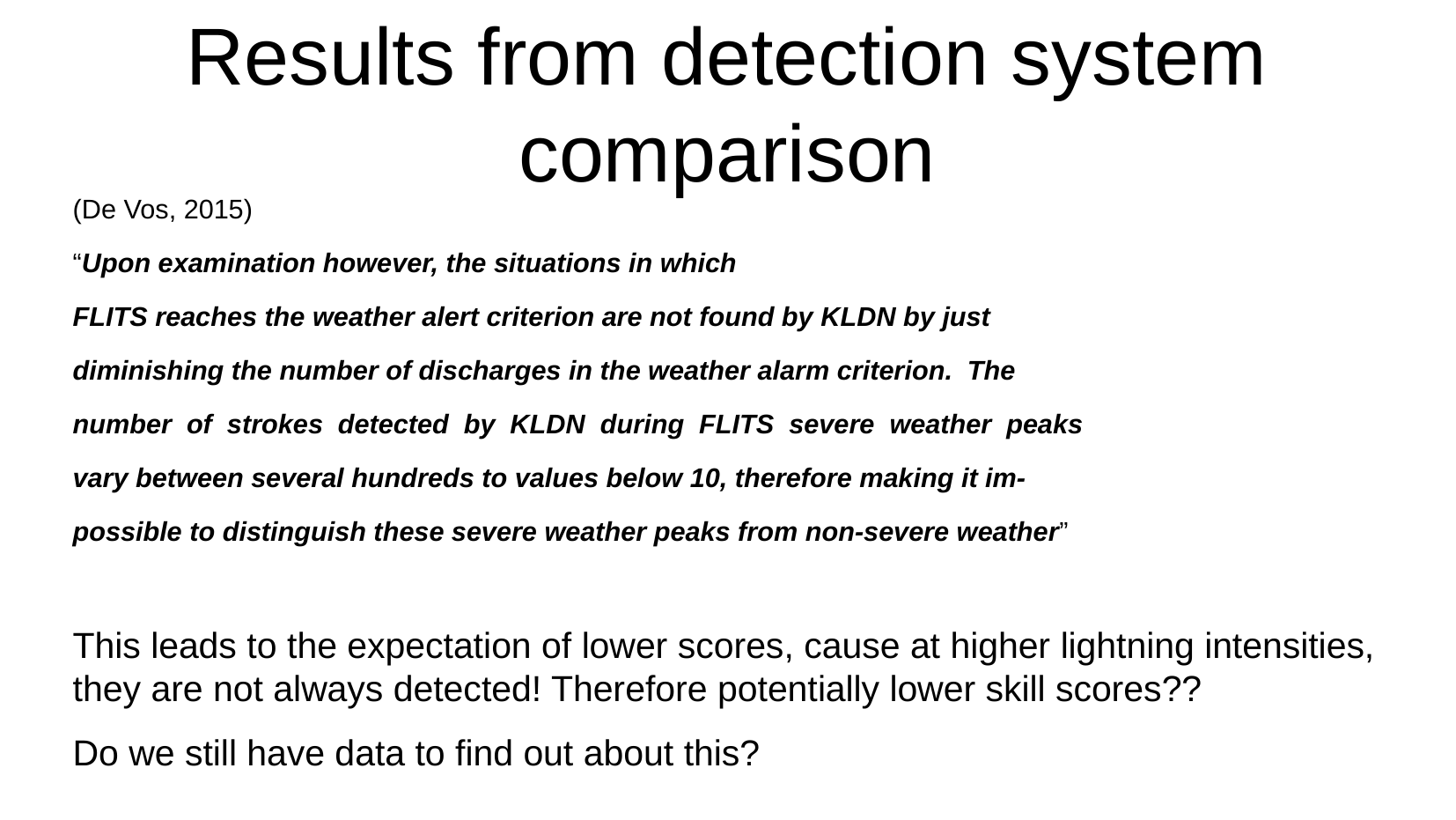

Results from detection system comparison
(De Vos, 2015)
“Upon examination however, the situations in which
FLITS reaches the weather alert criterion are not found by KLDN by just
diminishing the number of discharges in the weather alarm criterion.  The
number  of  strokes  detected  by  KLDN  during  FLITS  severe  weather  peaks
vary between several hundreds to values below 10, therefore making it im-
possible to distinguish these severe weather peaks from non-severe weather”

This leads to the expectation of lower scores, cause at higher lightning intensities, they are not always detected! Therefore potentially lower skill scores??
Do we still have data to find out about this?